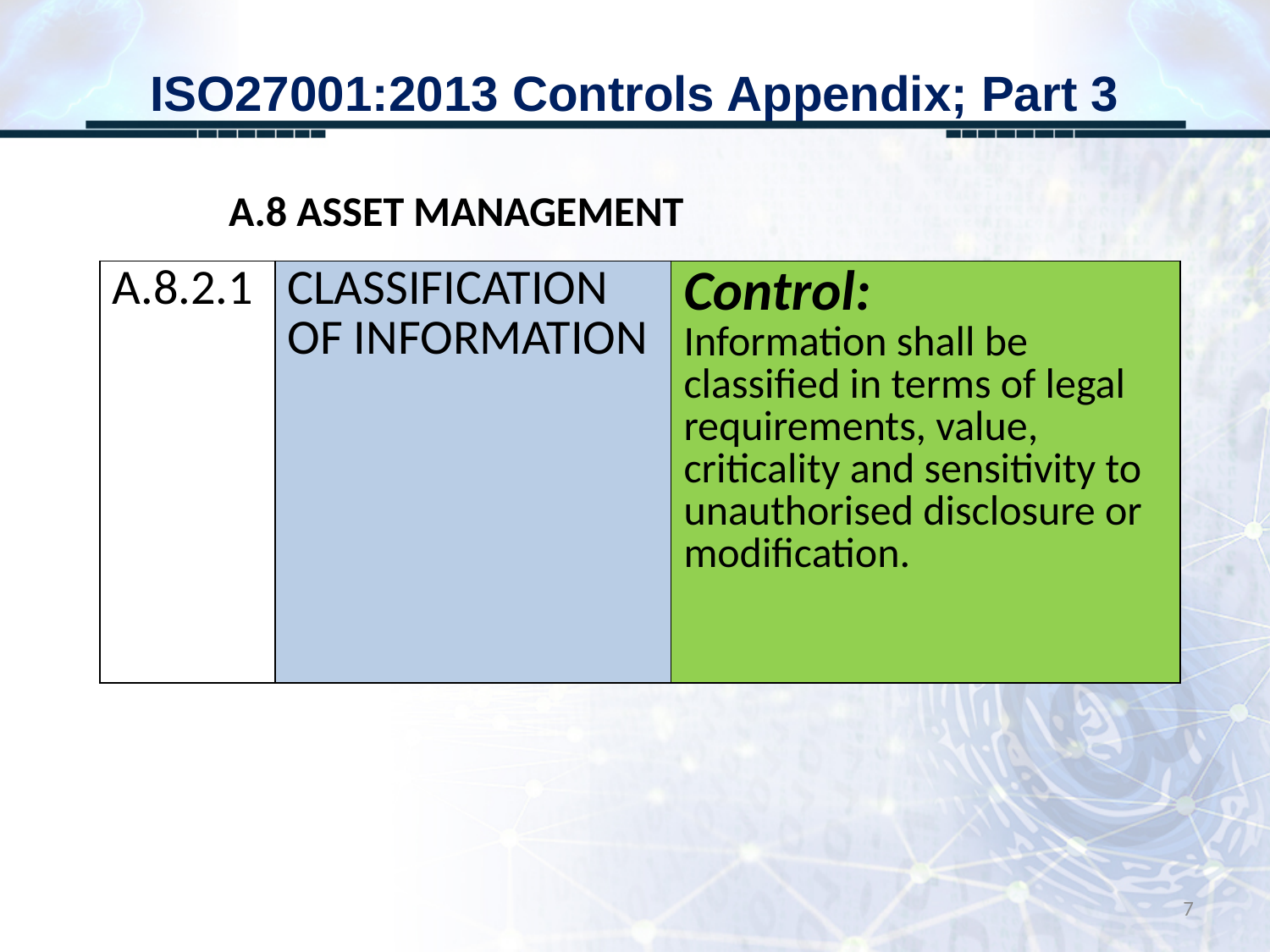

# ISO27001:2013 Controls Appendix; Part 3
A.8 ASSET MANAGEMENT
| A.8.2.1 | CLASSIFICATION OF INFORMATION | Control: Information shall be classified in terms of legal requirements, value, criticality and sensitivity to unauthorised disclosure or modification. |
| --- | --- | --- |
7